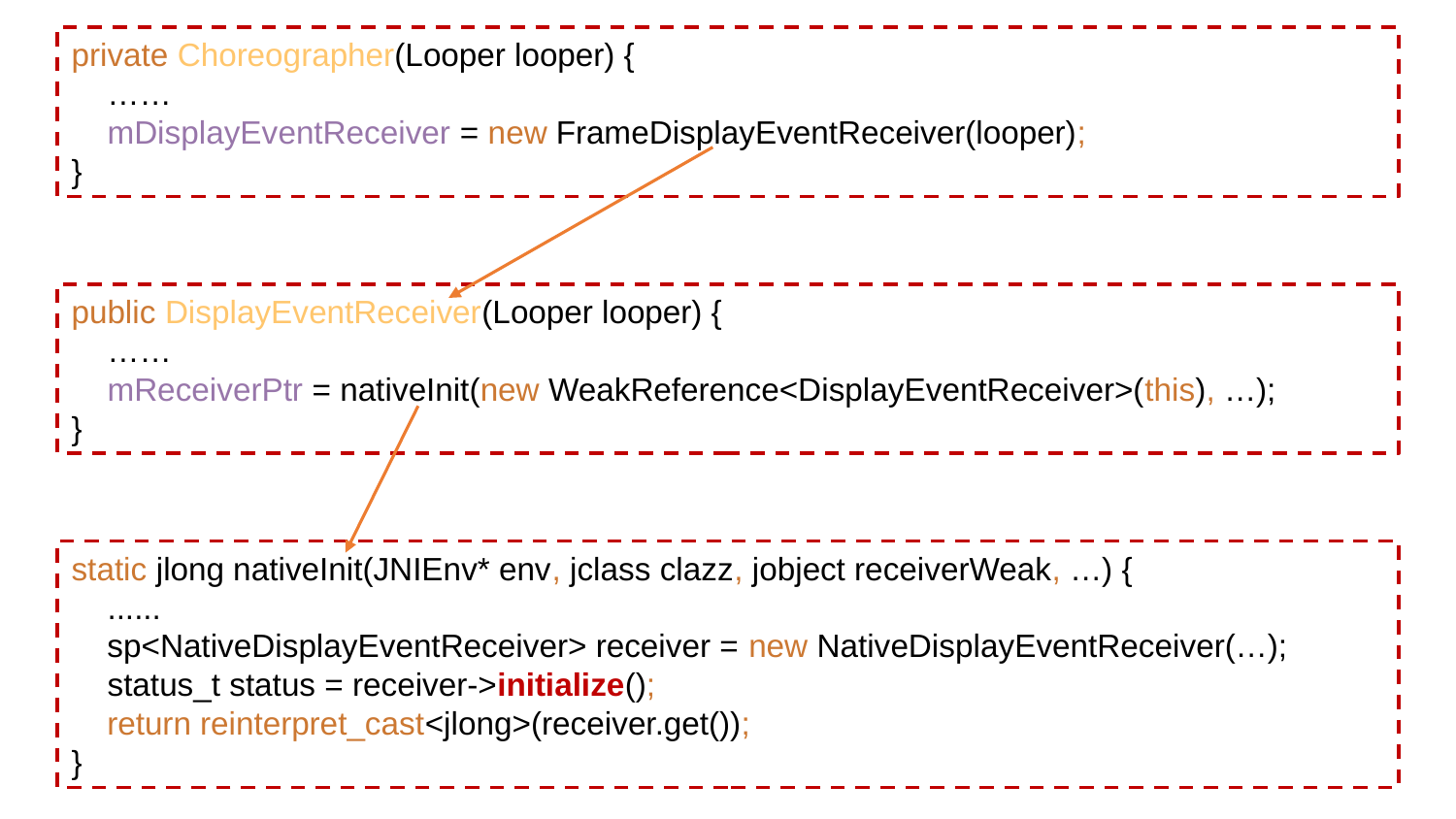

private Choreographer(Looper looper) {
    ……
    mDisplayEventReceiver = new FrameDisplayEventReceiver(looper);
}
public DisplayEventReceiver(Looper looper) {
    ……
    mReceiverPtr = nativeInit(new WeakReference<DisplayEventReceiver>(this), …);
}
static jlong nativeInit(JNIEnv* env, jclass clazz, jobject receiverWeak, …) {
    ......
    sp<NativeDisplayEventReceiver> receiver = new NativeDisplayEventReceiver(…);
    status_t status = receiver->initialize();
    return reinterpret_cast<jlong>(receiver.get());
}